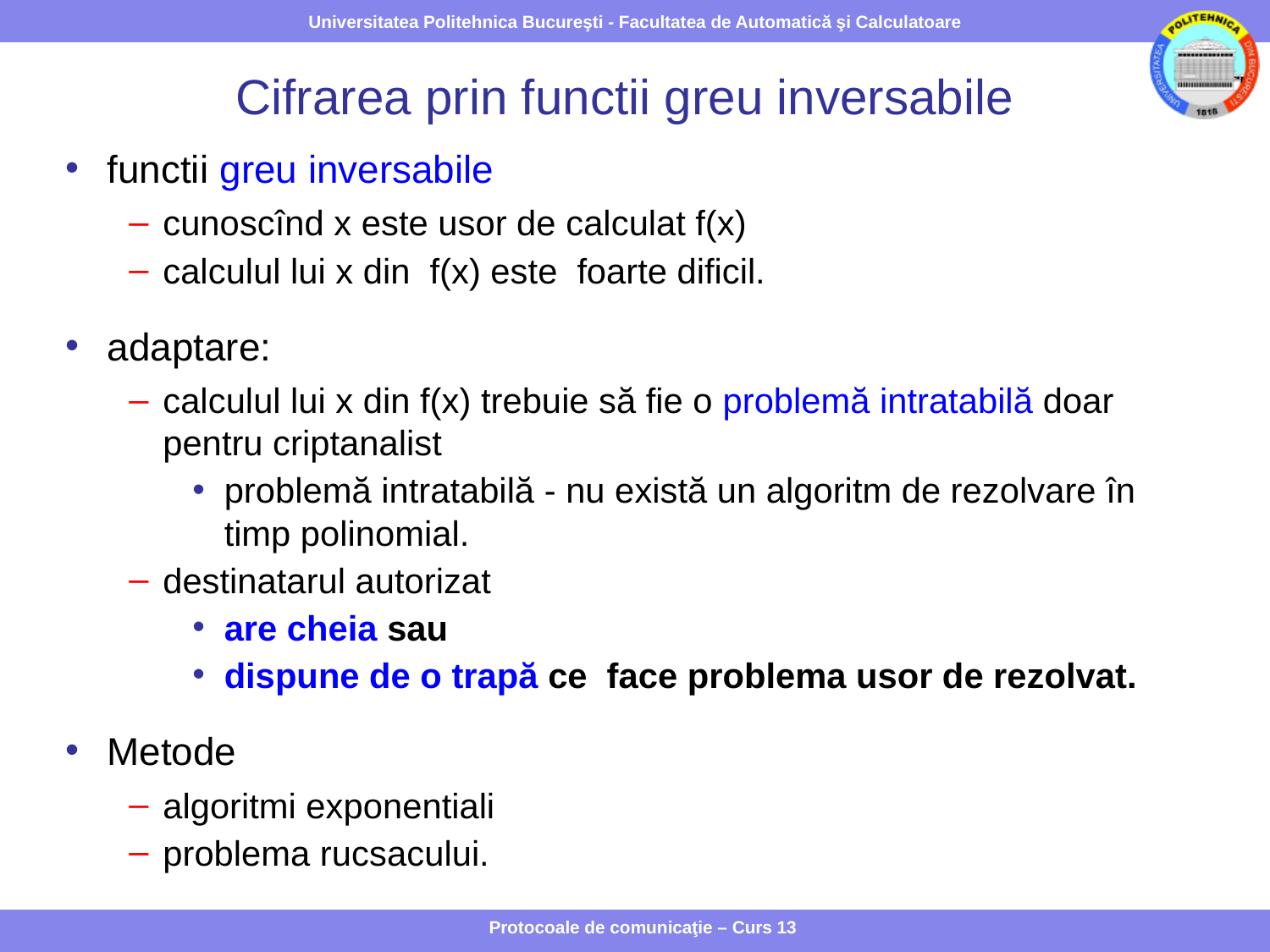

# Cifrarea prin functii greu inversabile
functii greu inversabile
cunoscînd x este usor de calculat f(x)
calculul lui x din  f(x) este  foarte dificil.

adaptare:
calculul lui x din f(x) trebuie să fie o problemă intratabilă doar pentru criptanalist
problemă intratabilă - nu există un algoritm de rezolvare în timp polinomial.
destinatarul autorizat
are cheia sau
dispune de o trapă ce  face problema usor de rezolvat.

Metode
algoritmi exponentiali
problema rucsacului.
Protocoale de comunicaţie – Curs 13